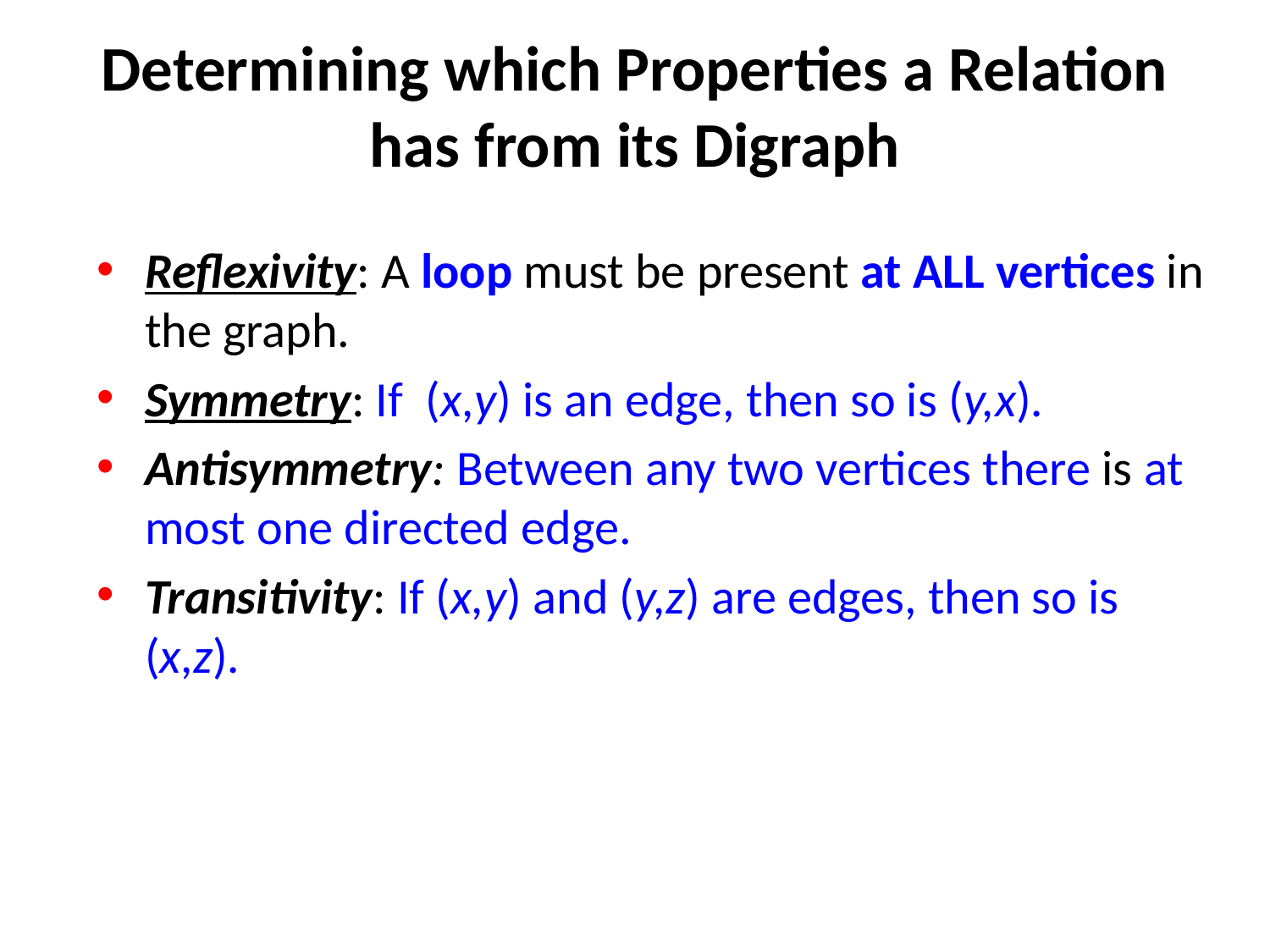

# Determining which Properties a Relation has from its Digraph
Reflexivity: A loop must be present at ALL vertices in the graph.
Symmetry: If  (x,y) is an edge, then so is (y,x).
Antisymmetry: Between any two vertices there is at most one directed edge.
Transitivity: If (x,y) and (y,z) are edges, then so is (x,z).